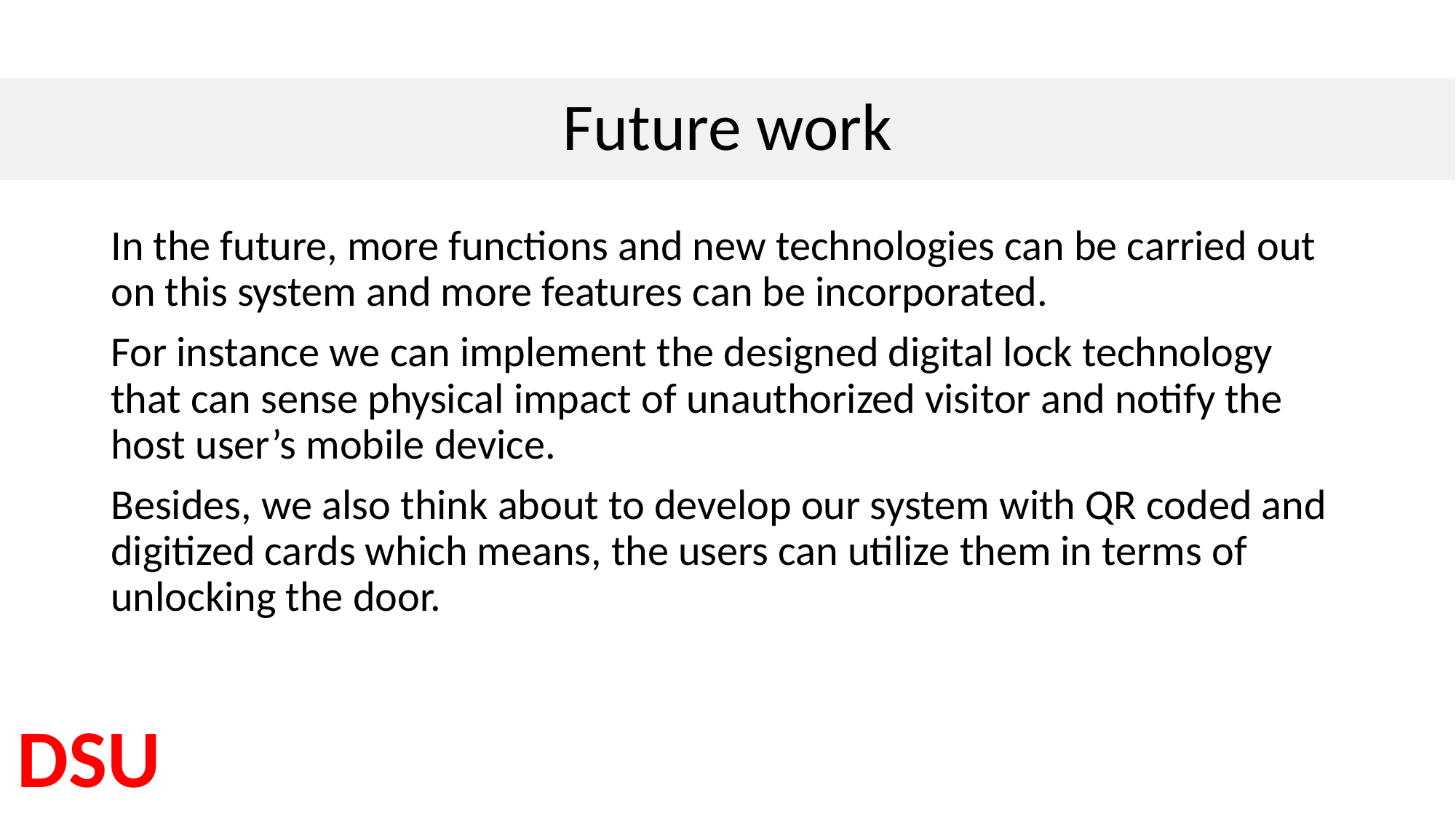

# Future work
In the future, more functions and new technologies can be carried out on this system and more features can be incorporated.
For instance we can implement the designed digital lock technology that can sense physical impact of unauthorized visitor and notify the host user’s mobile device.
Besides, we also think about to develop our system with QR coded and digitized cards which means, the users can utilize them in terms of unlocking the door.

DSU